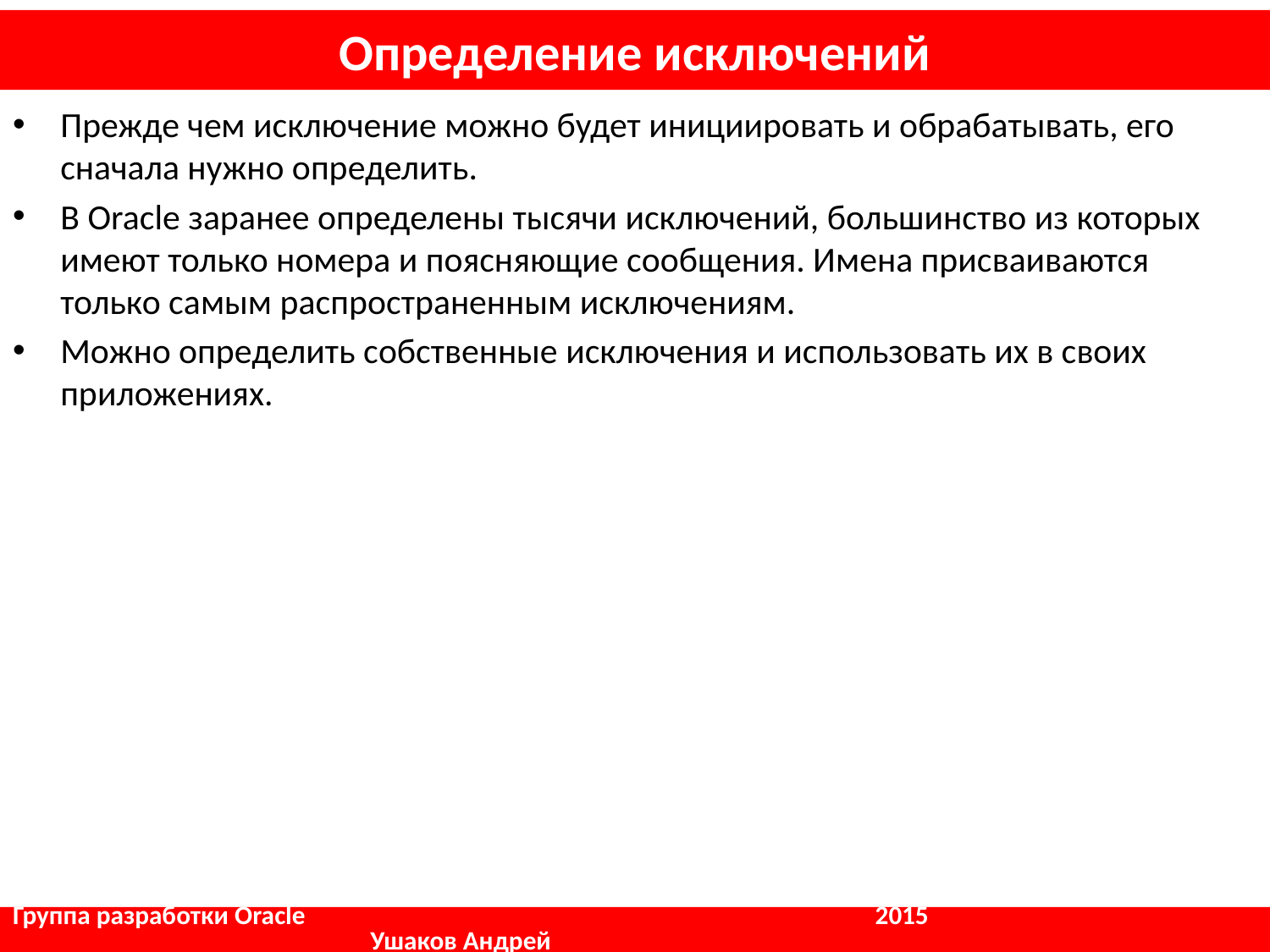

# Определение исключений
Прежде чем исключение можно будет инициировать и обрабатывать, его сначала нужно определить.
B Oracle заранее определены тысячи исключений, большинство из которых имеют только номера и поясняющие сообщения. Имена присваиваются только самым распространенным исключениям.
Можно определить собственные исключения и использовать их в своих приложениях.
Группа разработки Oracle				                 2015		 	                                       Ушаков Андрей